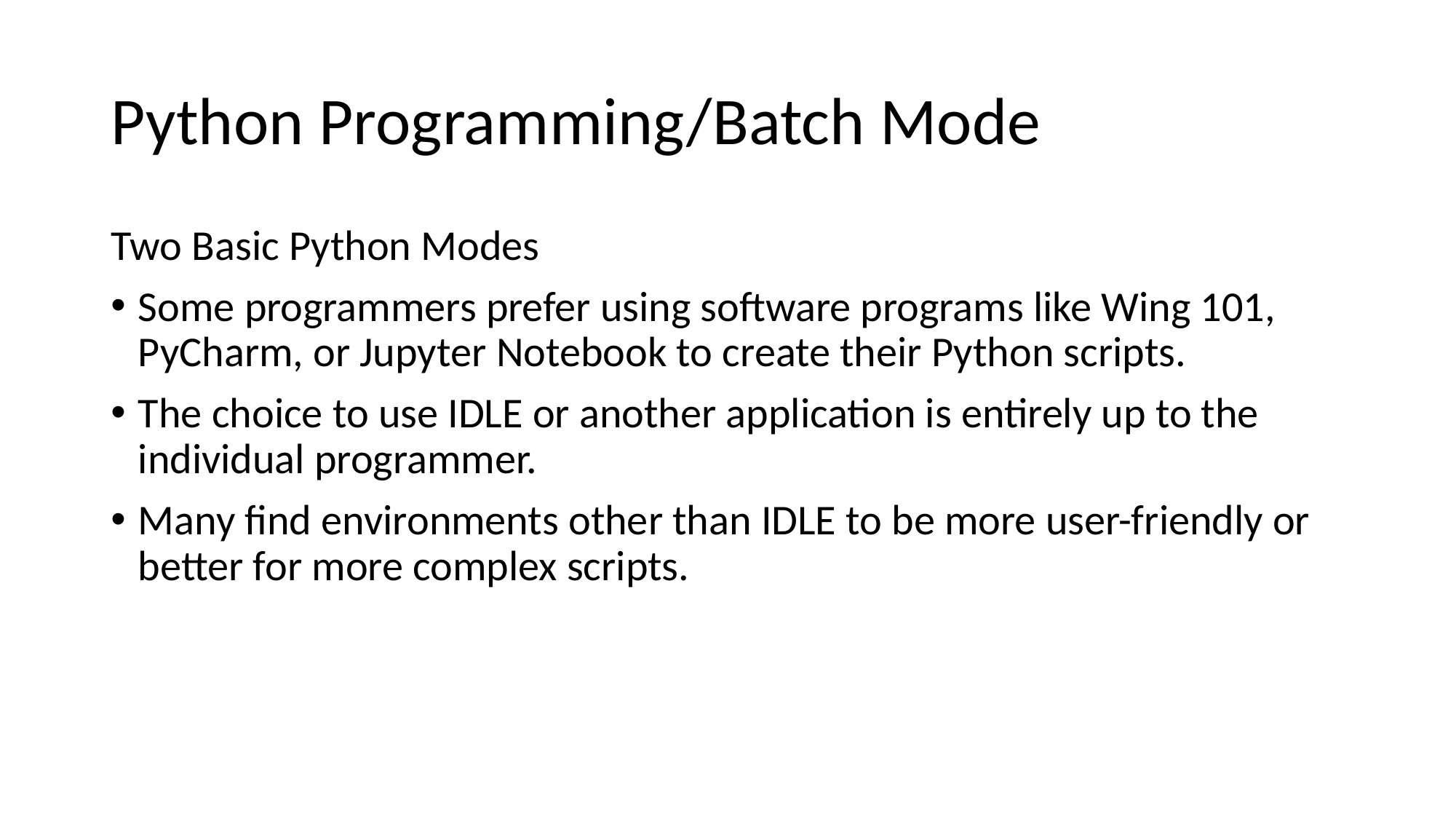

# Python Programming/Batch Mode
Two Basic Python Modes
Some programmers prefer using software programs like Wing 101, PyCharm, or Jupyter Notebook to create their Python scripts.
The choice to use IDLE or another application is entirely up to the individual programmer.
Many find environments other than IDLE to be more user-friendly or better for more complex scripts.